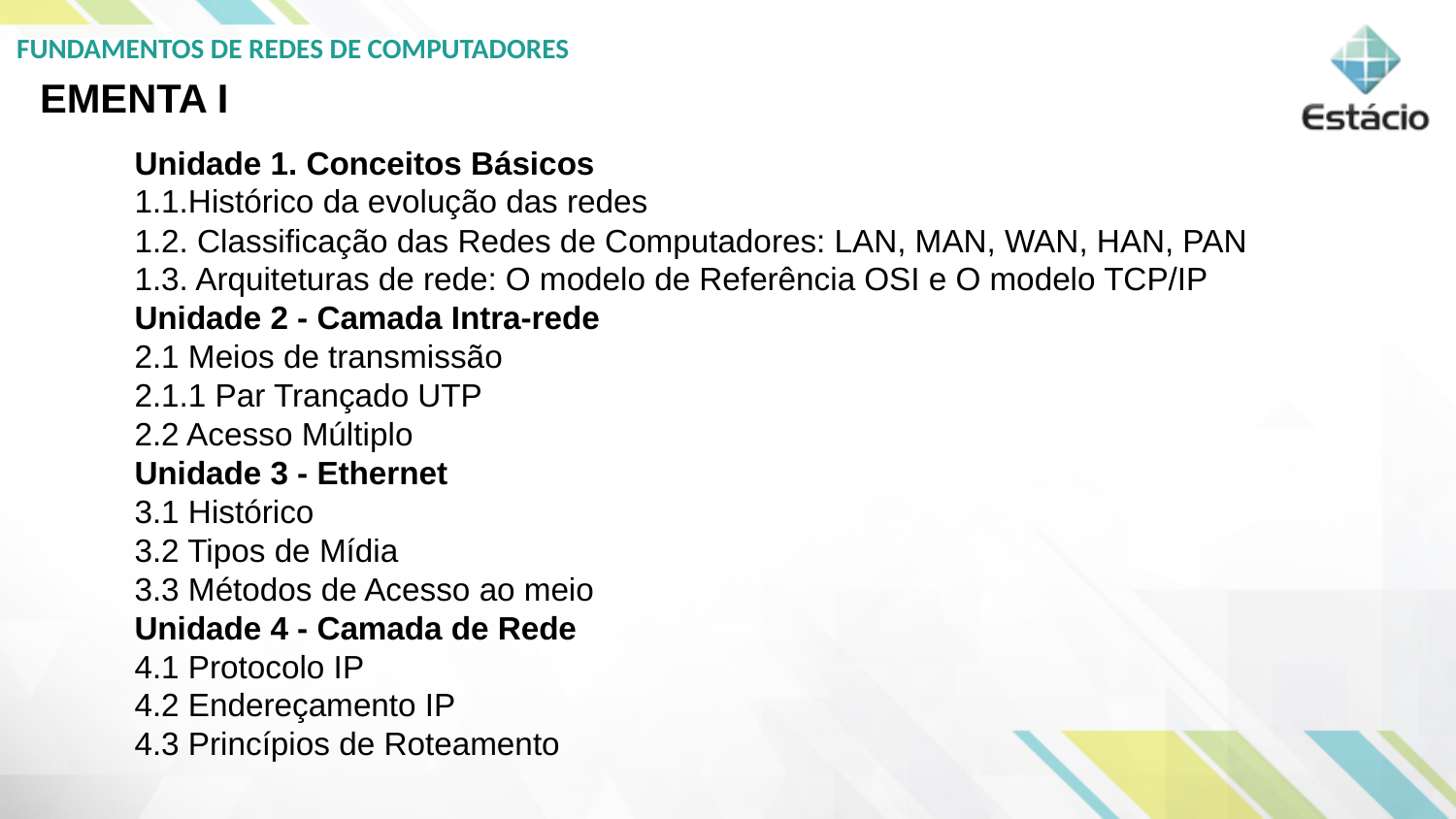

EMENTA I
Unidade 1. Conceitos Básicos
1.1.Histórico da evolução das redes
1.2. Classificação das Redes de Computadores: LAN, MAN, WAN, HAN, PAN
1.3. Arquiteturas de rede: O modelo de Referência OSI e O modelo TCP/IP
Unidade 2 - Camada Intra-rede
2.1 Meios de transmissão
2.1.1 Par Trançado UTP
2.2 Acesso Múltiplo
Unidade 3 - Ethernet
3.1 Histórico
3.2 Tipos de Mídia
3.3 Métodos de Acesso ao meio
Unidade 4 - Camada de Rede
4.1 Protocolo IP
4.2 Endereçamento IP
4.3 Princípios de Roteamento